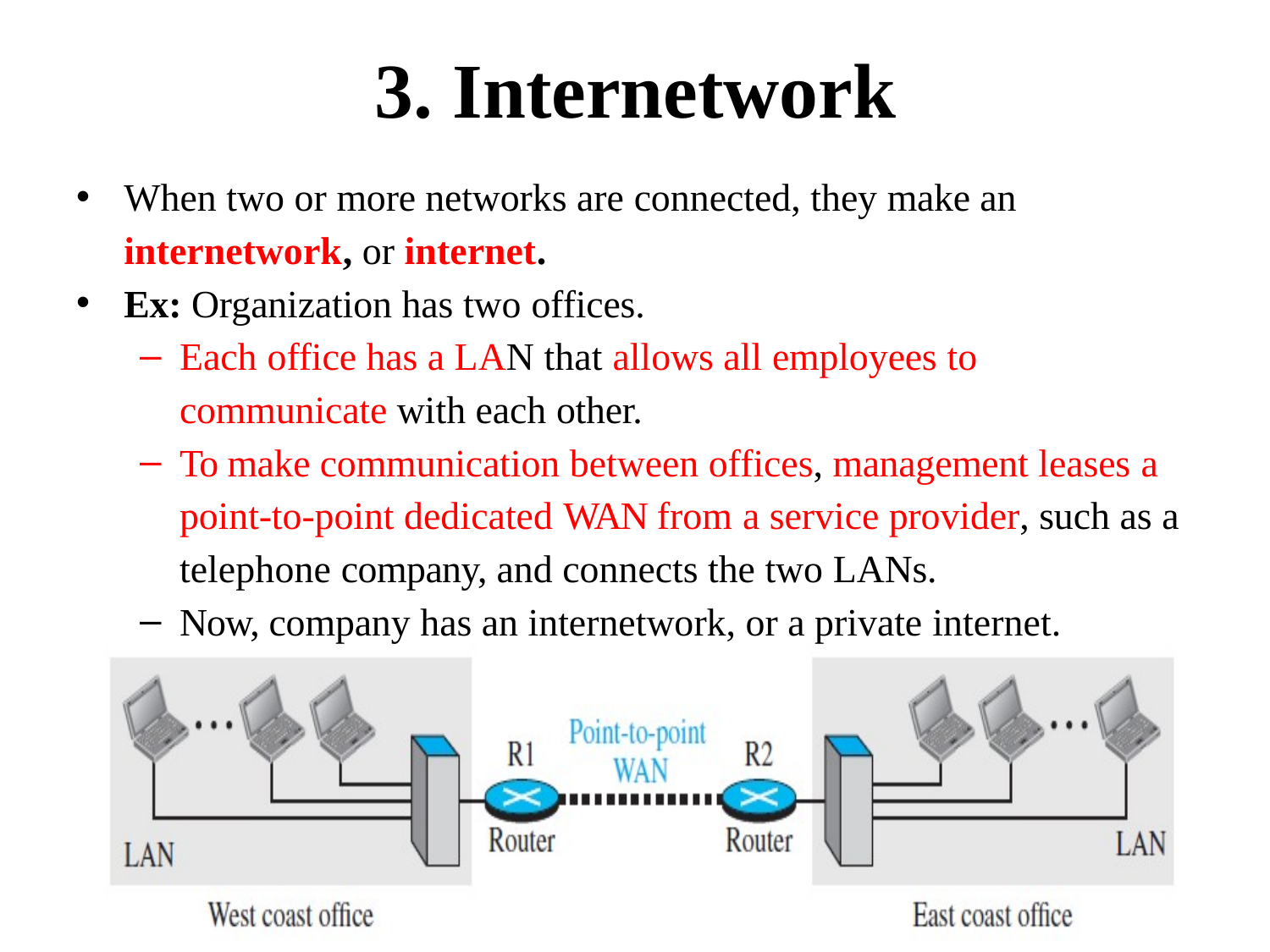

# 3. Internetwork
When two or more networks are connected, they make an
internetwork, or internet.
Ex: Organization has two offices.
Each office has a LAN that allows all employees to
communicate with each other.
To make communication between offices, management leases a
point-to-point dedicated WAN from a service provider, such as a
telephone company, and connects the two LANs.
Now, company has an internetwork, or a private internet.